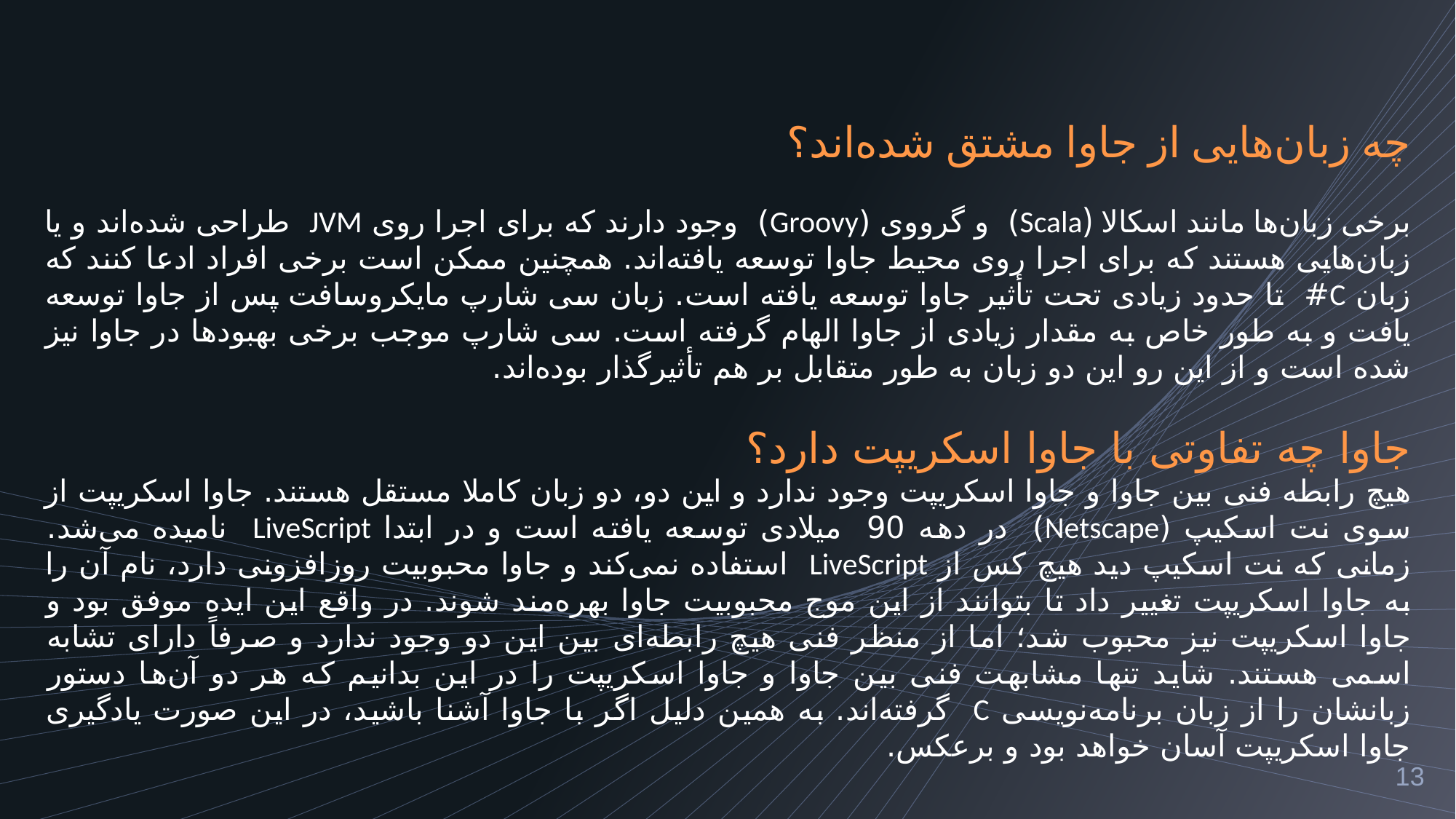

چه زبان‌هایی از جاوا مشتق شده‌اند؟

برخی زبان‌ها مانند اسکالا (Scala)  و گرووی (Groovy)  وجود دارند که برای اجرا روی JVM  طراحی شده‌اند و یا زبان‌هایی هستند که برای اجرا روی محیط جاوا توسعه یافته‌اند. همچنین ممکن است برخی افراد ادعا کنند که زبان C#  تا حدود زیادی تحت تأثیر جاوا توسعه یافته است. زبان سی شارپ مایکروسافت پس از جاوا توسعه یافت و به طور خاص به مقدار زیادی از جاوا الهام گرفته است. سی شارپ موجب برخی بهبودها در جاوا نیز شده است و از این رو این دو زبان به طور متقابل بر هم تأثیرگذار بوده‌اند.

جاوا چه تفاوتی با جاوا اسکریپت دارد؟
هیچ رابطه فنی بین جاوا و جاوا اسکریپت وجود ندارد و این دو، دو زبان کاملا مستقل هستند. جاوا اسکریپت از سوی نت اسکیپ (Netscape)  در دهه 90  میلادی توسعه یافته است و در ابتدا LiveScript  نامیده می‌شد. زمانی که نت اسکیپ دید هیچ کس از LiveScript  استفاده نمی‌کند و جاوا محبوبیت روزافزونی دارد، نام آن را به جاوا اسکریپت تغییر داد تا بتوانند از این موج محبوبیت جاوا بهره‌مند شوند. در واقع این ایده موفق بود و جاوا اسکریپت نیز محبوب شد؛ اما از منظر فنی هیچ رابطه‌ای بین این دو وجود ندارد و صرفاً دارای تشابه اسمی هستند. شاید تنها مشابهت فنی بین جاوا و جاوا اسکریپت را در این بدانیم که هر دو آن‌ها دستور زبانشان را از زبان برنامه‌نویسی C  گرفته‌اند. به همین دلیل اگر با جاوا آشنا باشید، در این صورت یادگیری جاوا اسکریپت آسان خواهد بود و برعکس.
13